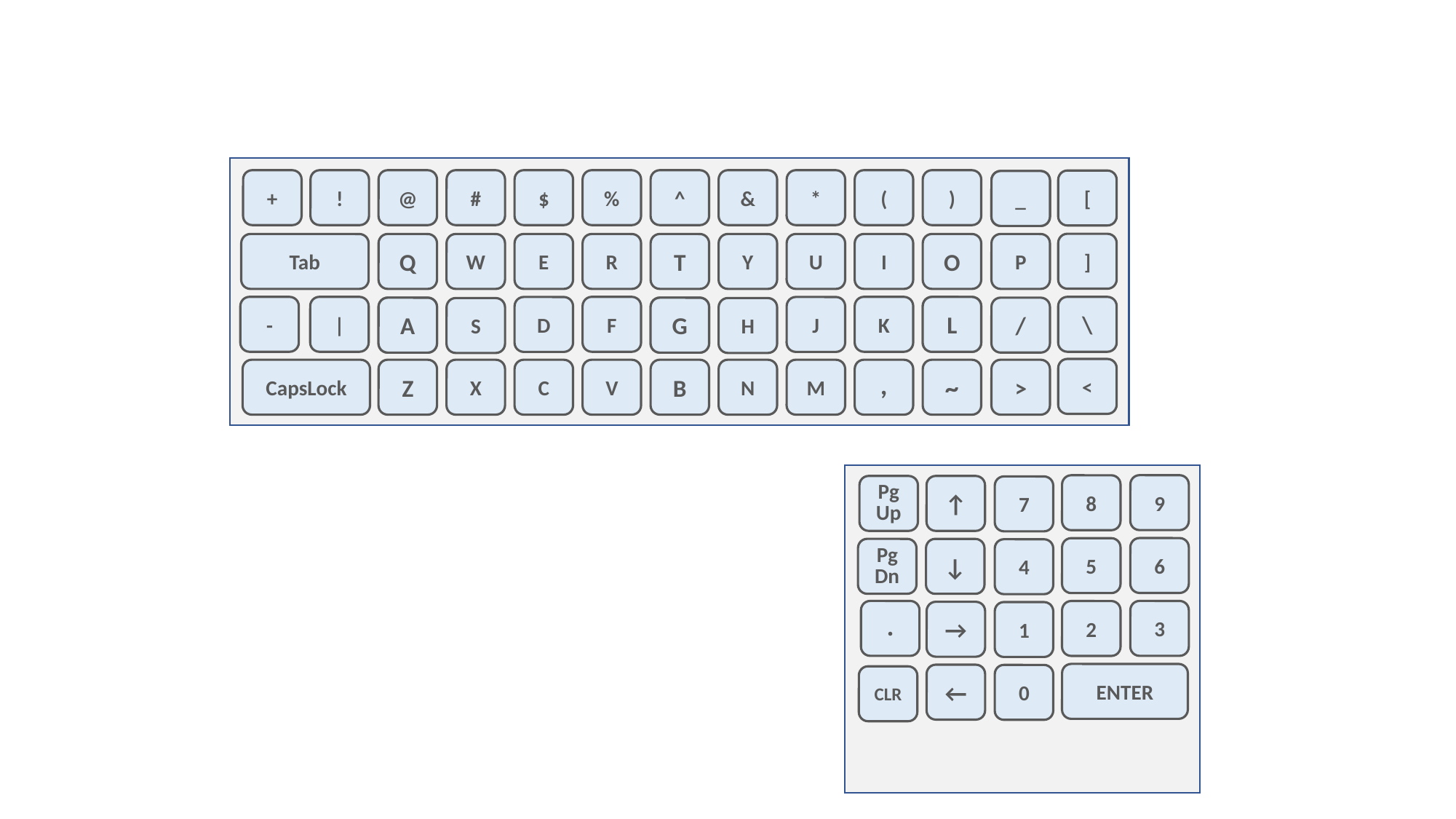

+
!
@
#
$
%
^
&
*
(
)
[
+
_
]
Tab
Q
W
E
R
T
Y
U
I
O
P
-
|
\
F
K
↓
L
D
J
↓
↓
/
A
G
S
H
<
CapsLock
Z
X
C
V
B
N
M
,
~
>

9
8
PgUp
↑
7
6
5
PgDn
↓
↓
4
.
3
2
→
1
ENTER
←
0
CLR